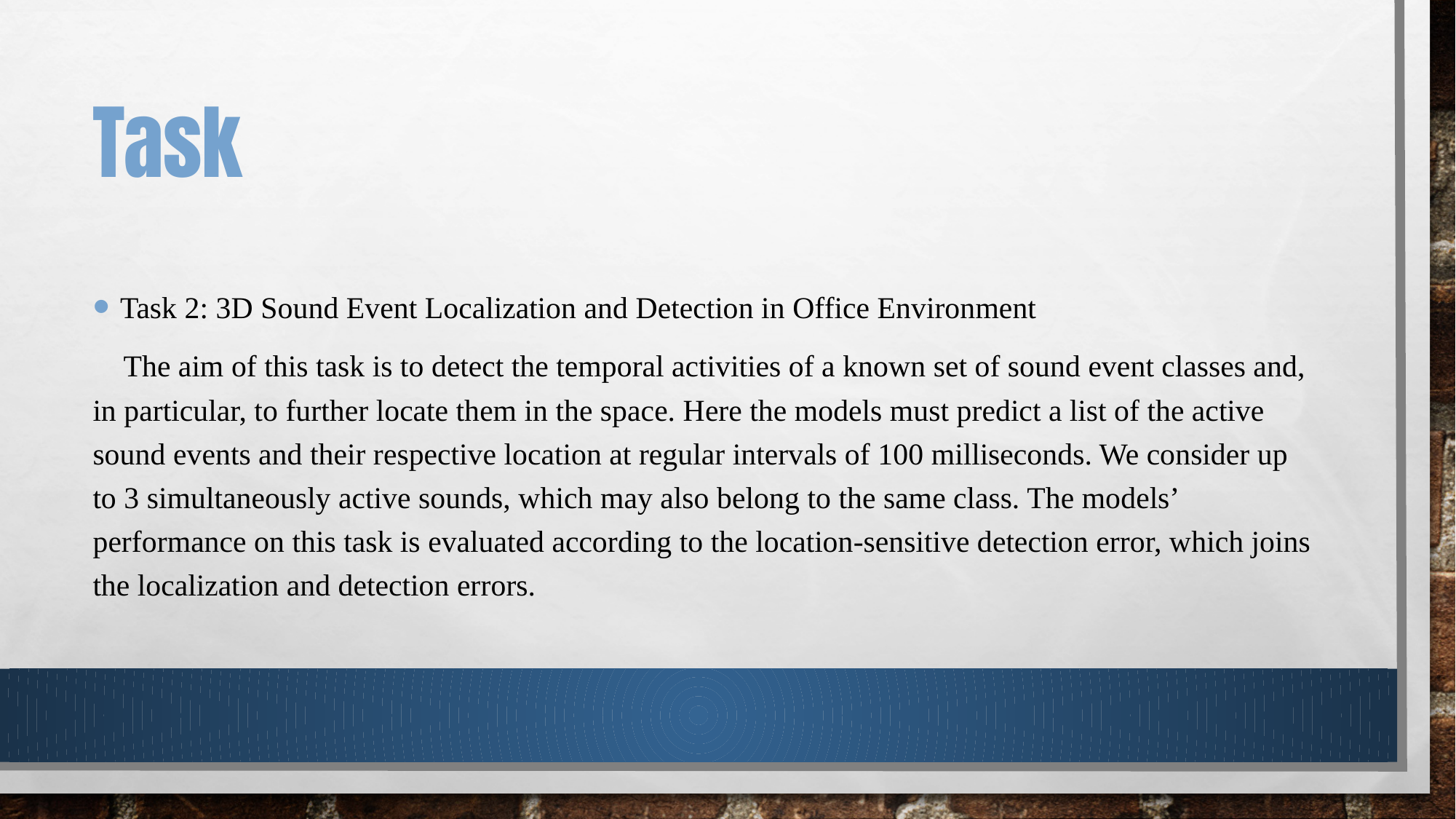

# Task
Task 2: 3D Sound Event Localization and Detection in Office Environment
    The aim of this task is to detect the temporal activities of a known set of sound event classes and, in particular, to further locate them in the space. Here the models must predict a list of the active sound events and their respective location at regular intervals of 100 milliseconds. We consider up to 3 simultaneously active sounds, which may also belong to the same class. The models’ performance on this task is evaluated according to the location-sensitive detection error, which joins the localization and detection errors.